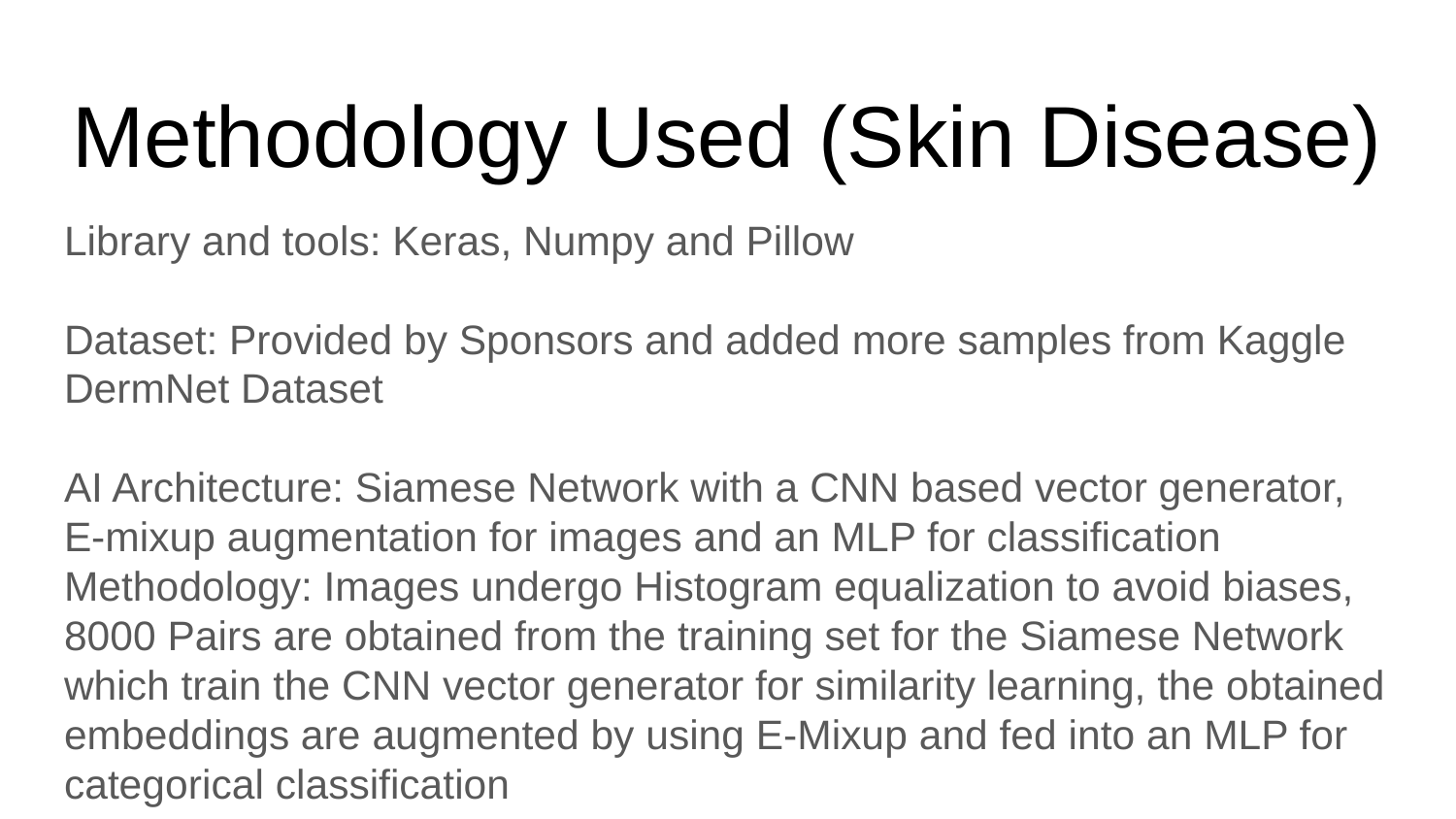

# Methodology Used (Skin Disease)
Library and tools: Keras, Numpy and Pillow

Dataset: Provided by Sponsors and added more samples from Kaggle DermNet Dataset

AI Architecture: Siamese Network with a CNN based vector generator, E-mixup augmentation for images and an MLP for classification
Methodology: Images undergo Histogram equalization to avoid biases, 8000 Pairs are obtained from the training set for the Siamese Network which train the CNN vector generator for similarity learning, the obtained embeddings are augmented by using E-Mixup and fed into an MLP for categorical classification